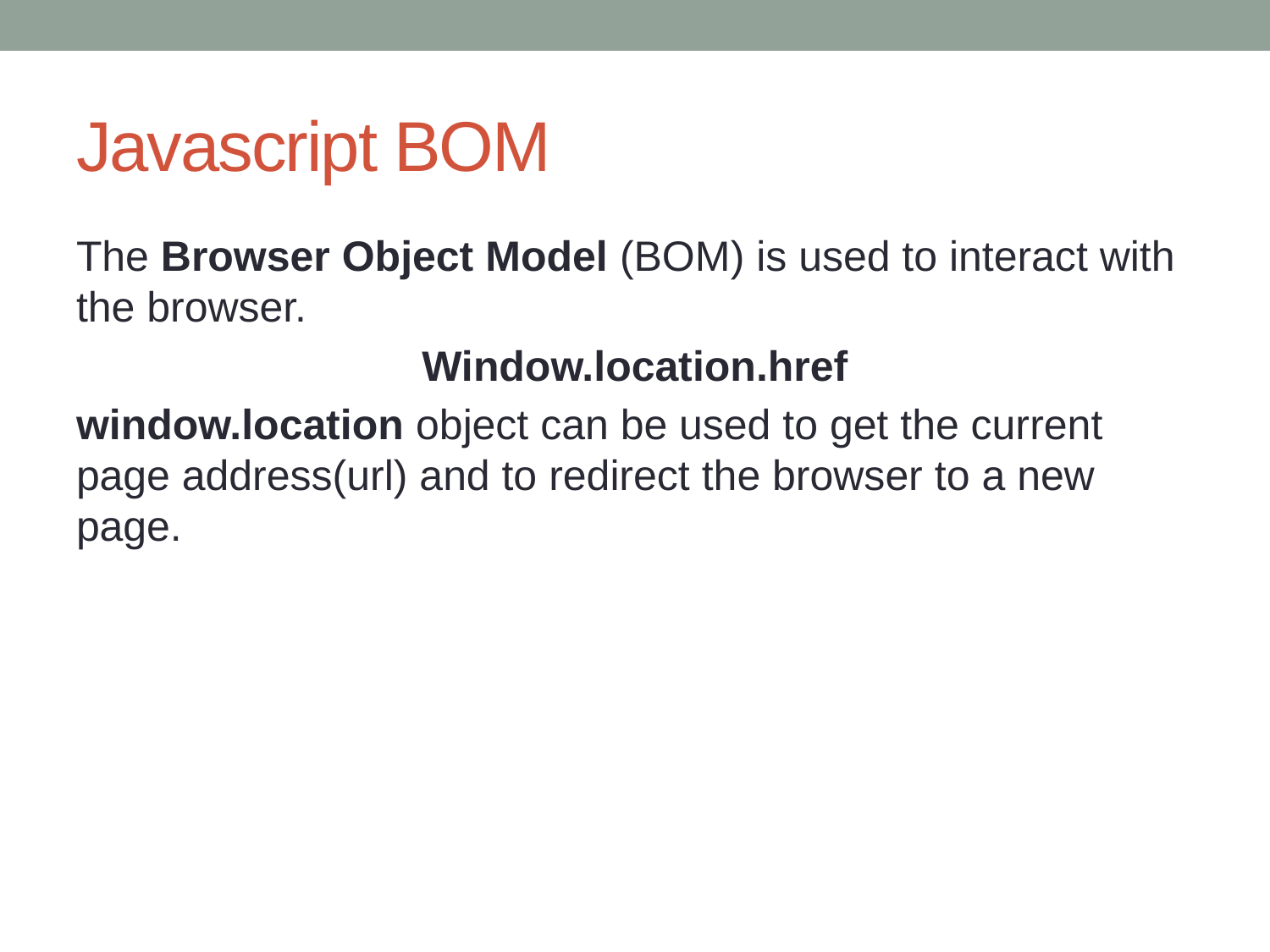

# Javascript BOM
The Browser Object Model (BOM) is used to interact with the browser.
Window.location.href
window.location object can be used to get the current page address(url) and to redirect the browser to a new page.